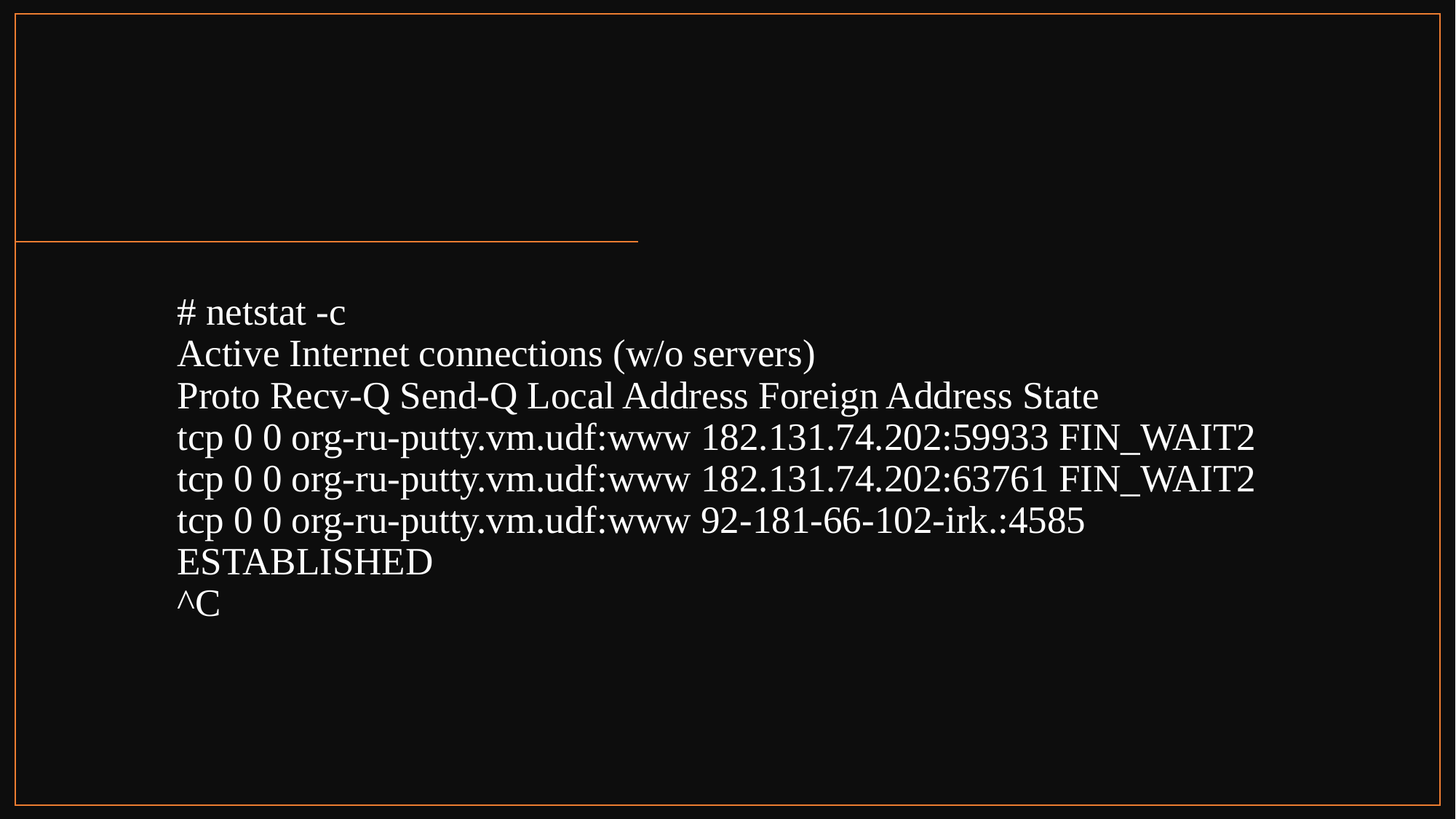

# netstat -c Active Internet connections (w/o servers) Proto Recv-Q Send-Q Local Address Foreign Address State tcp 0 0 org-ru-putty.vm.udf:www 182.131.74.202:59933 FIN_WAIT2 tcp 0 0 org-ru-putty.vm.udf:www 182.131.74.202:63761 FIN_WAIT2 tcp 0 0 org-ru-putty.vm.udf:www 92-181-66-102-irk.:4585 ESTABLISHED ^C